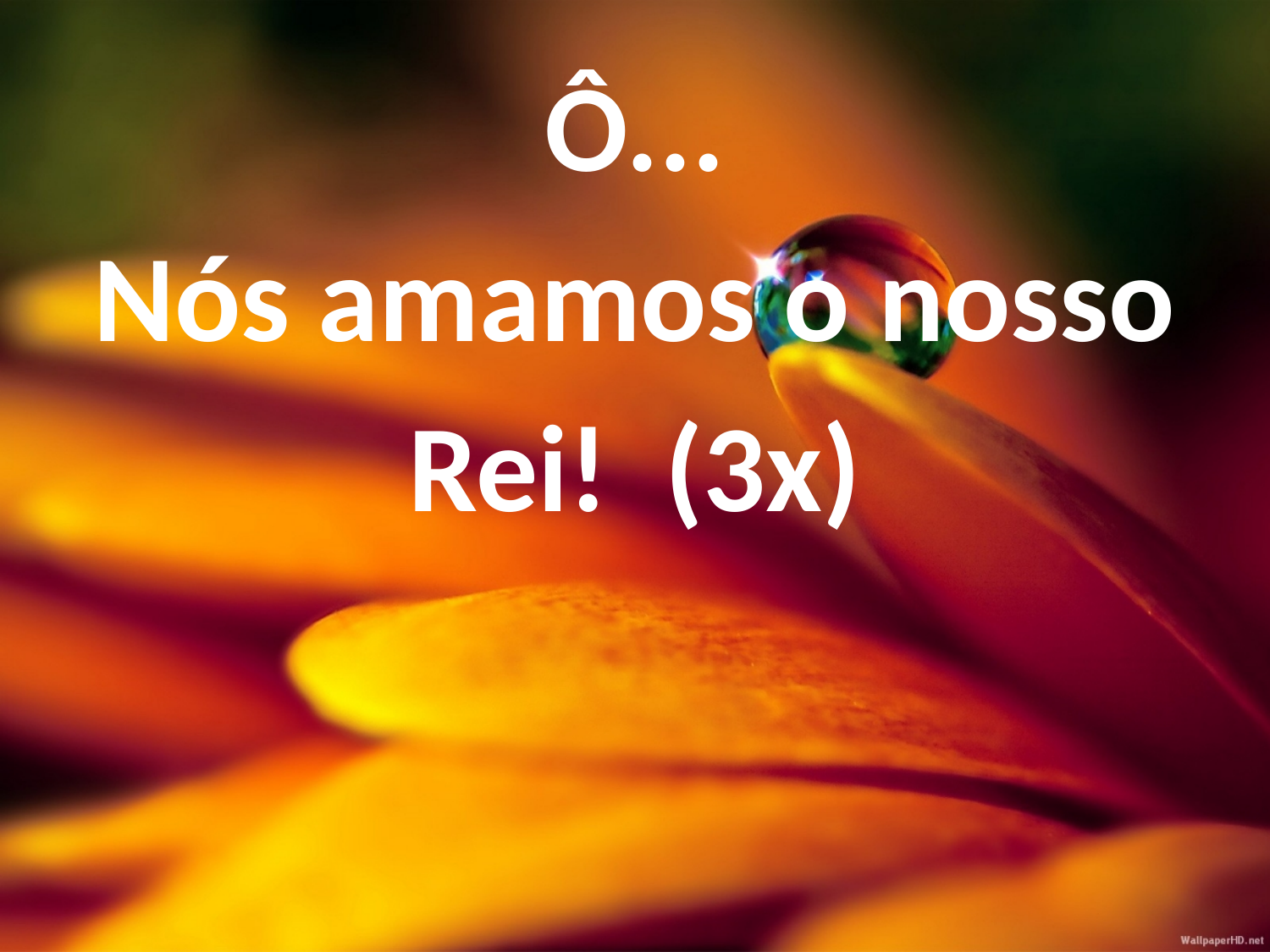

Ô...
Nós amamos o nosso Rei!  (3x)